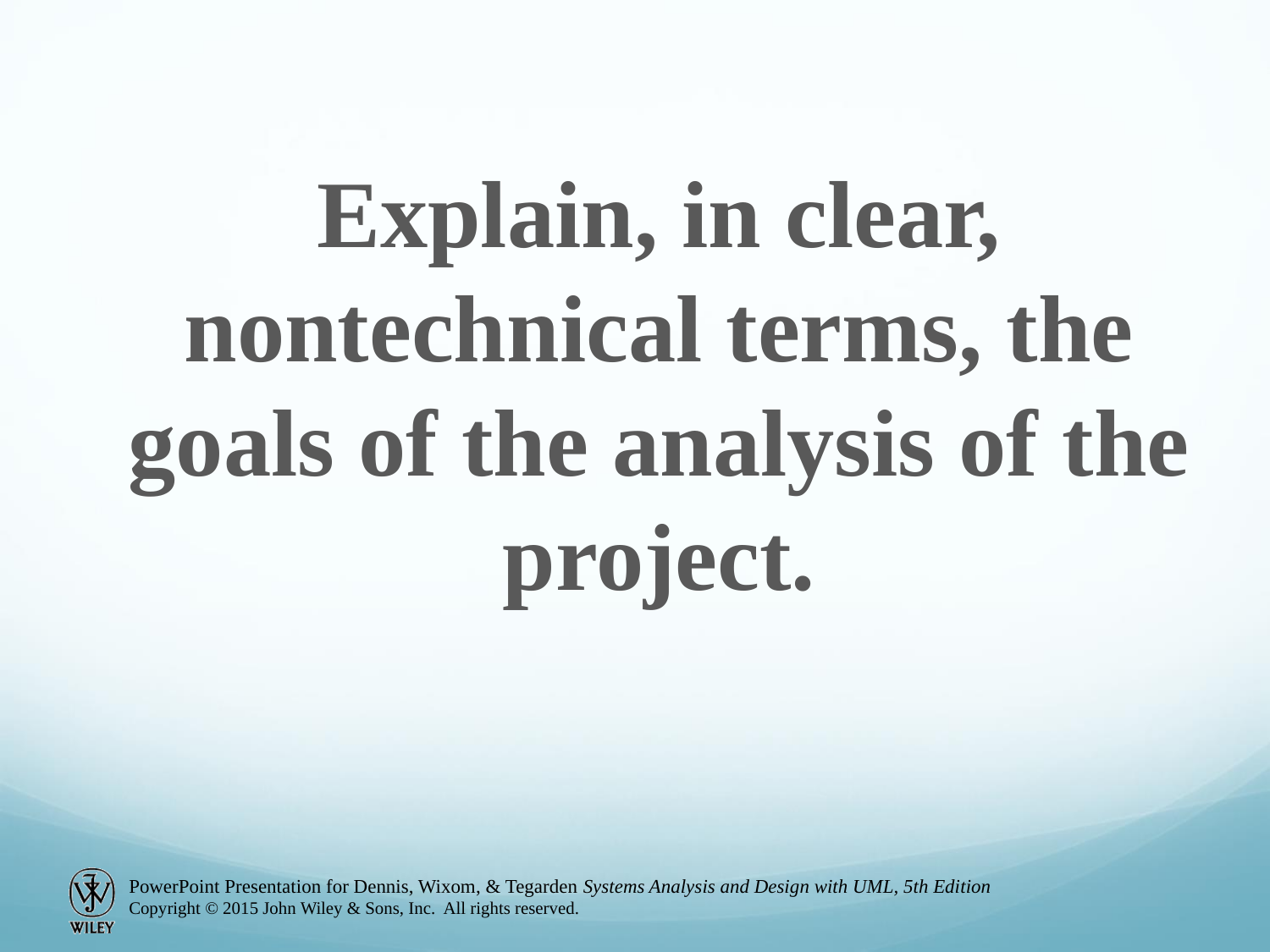

Explain, in clear, nontechnical terms, the goals of the analysis of the project.